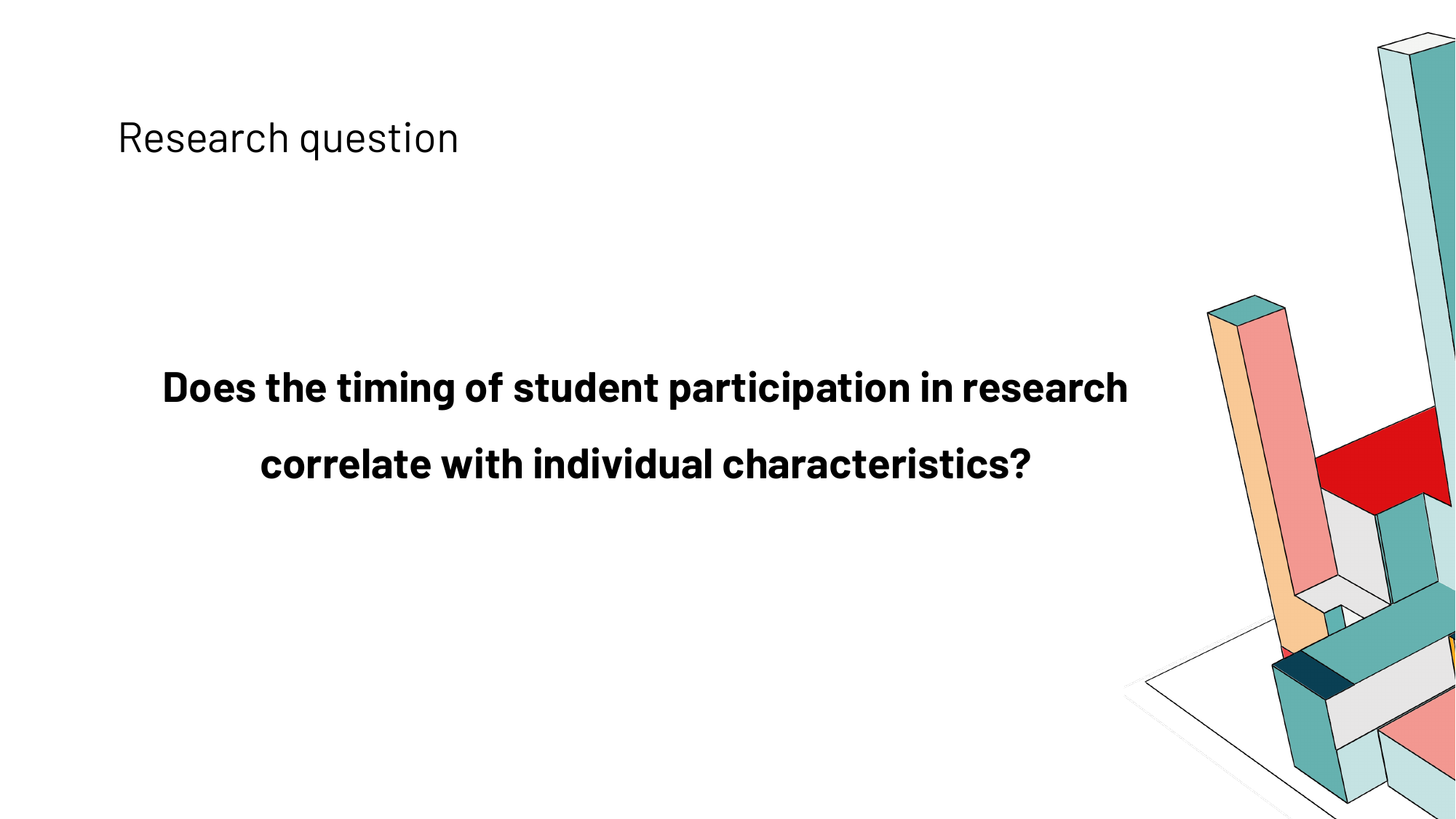

# Research question
Does the timing of student participation in research correlate with individual characteristics?